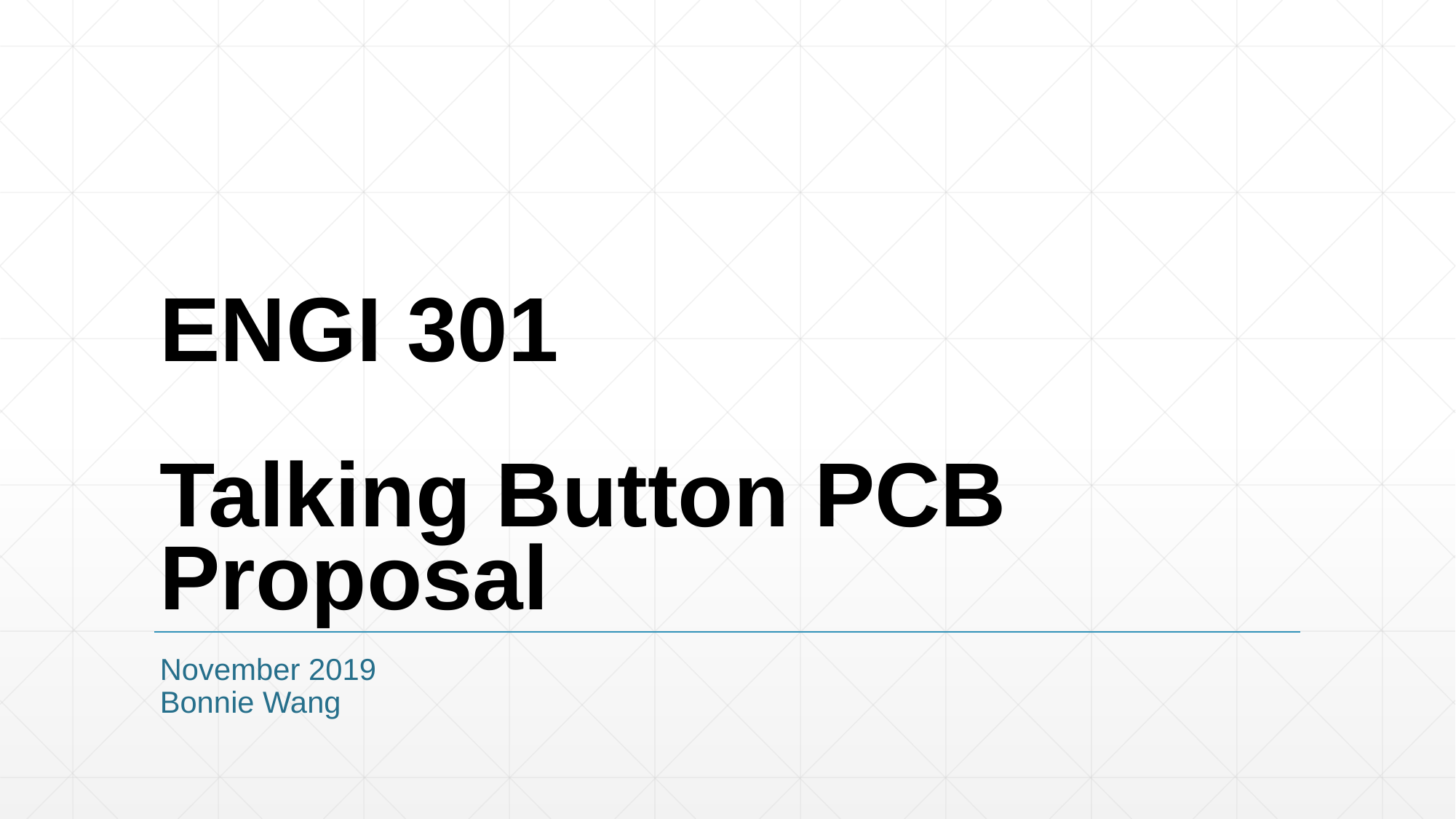

# ENGI 301 Talking Button PCB Proposal
November 2019
Bonnie Wang